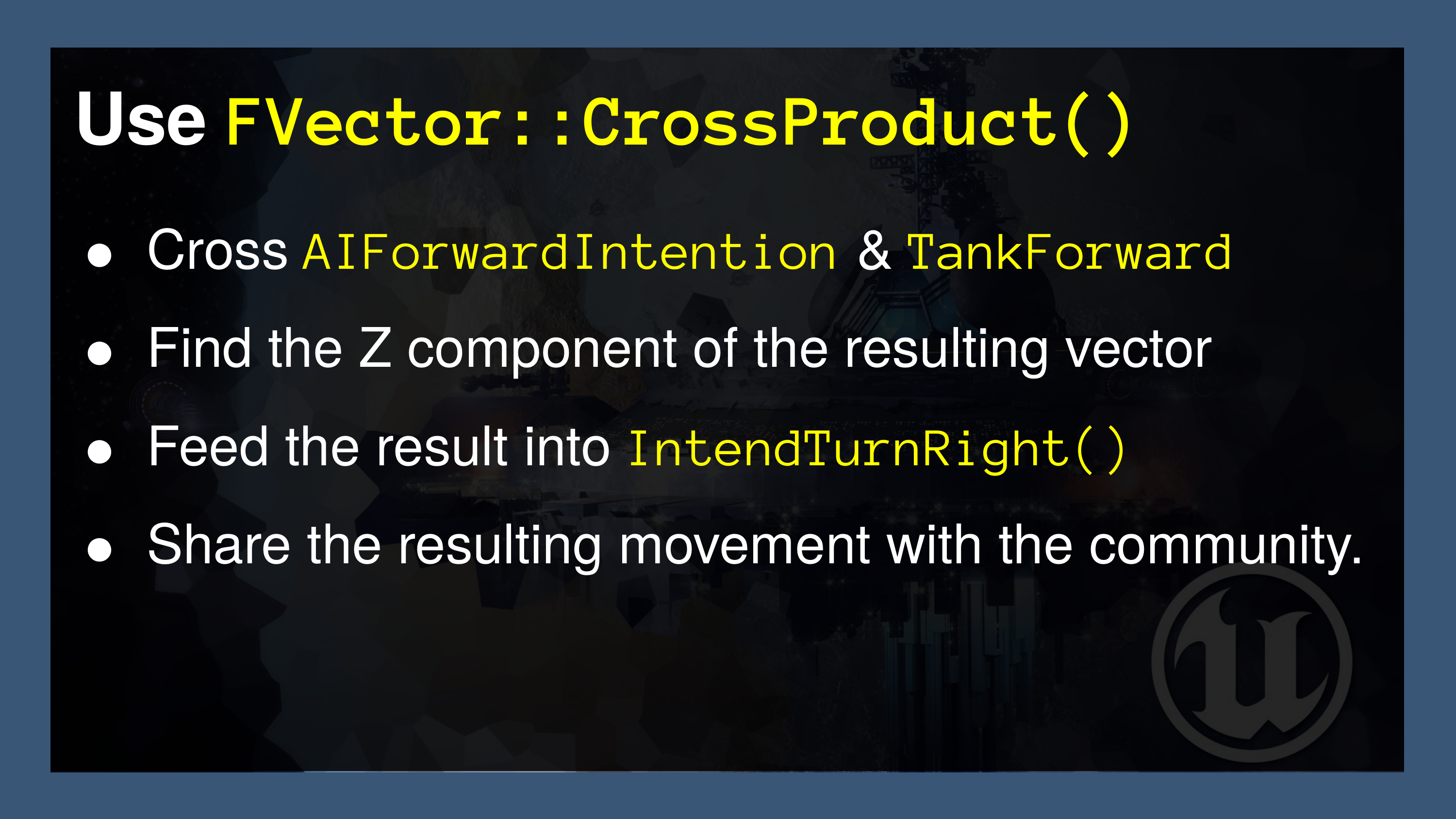

Use FVector::CrossProduct()
Cross AIForwardIntention & TankForward
Find the Z component of the resulting vector
Feed the result into IntendTurnRight()
Share the resulting movement with the community.